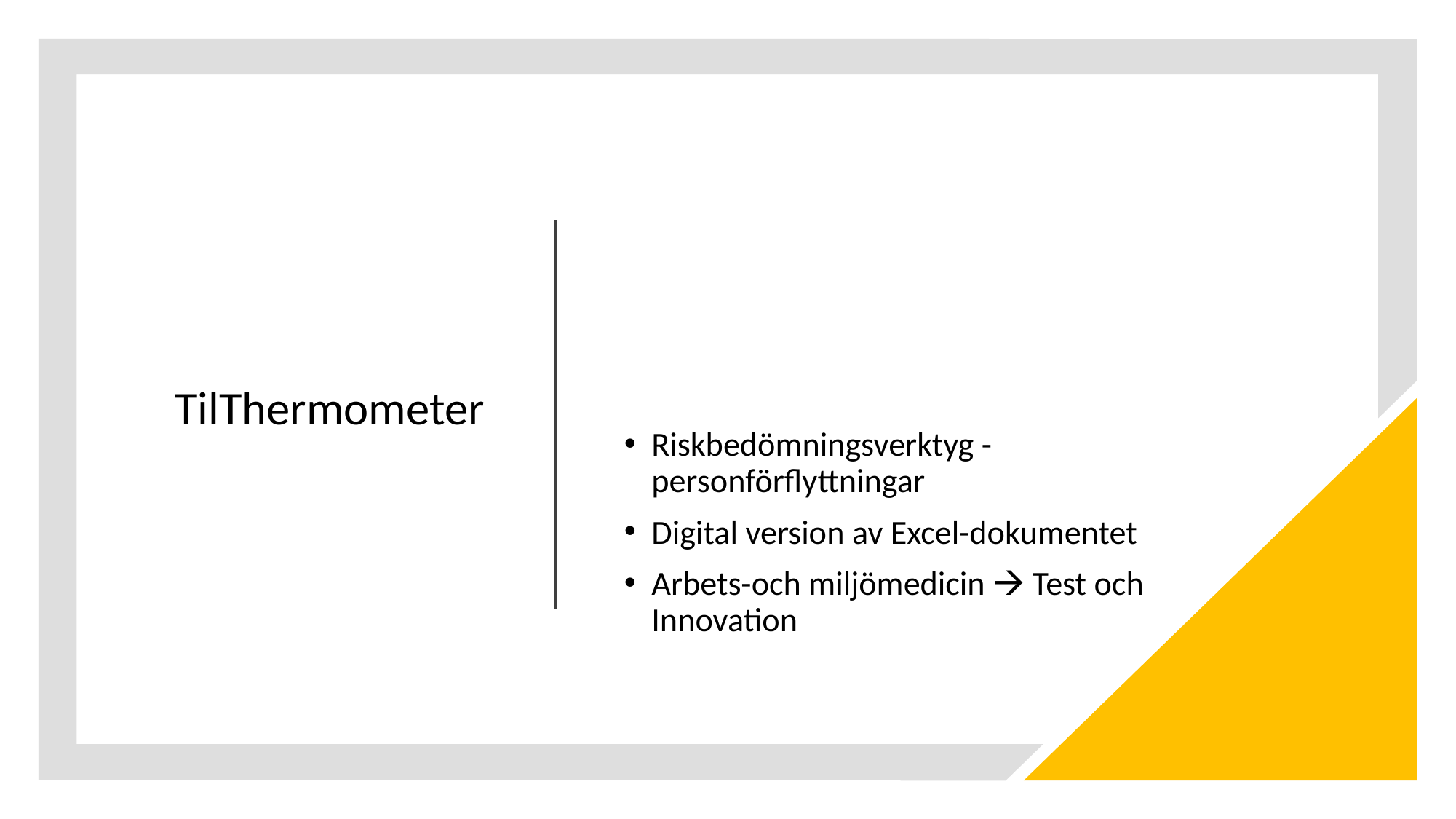

# TilThermometer

Riskbedömningsverktyg - personförflyttningar
Digital version av Excel-dokumentet
Arbets-och miljömedicin 🡪 Test och Innovation